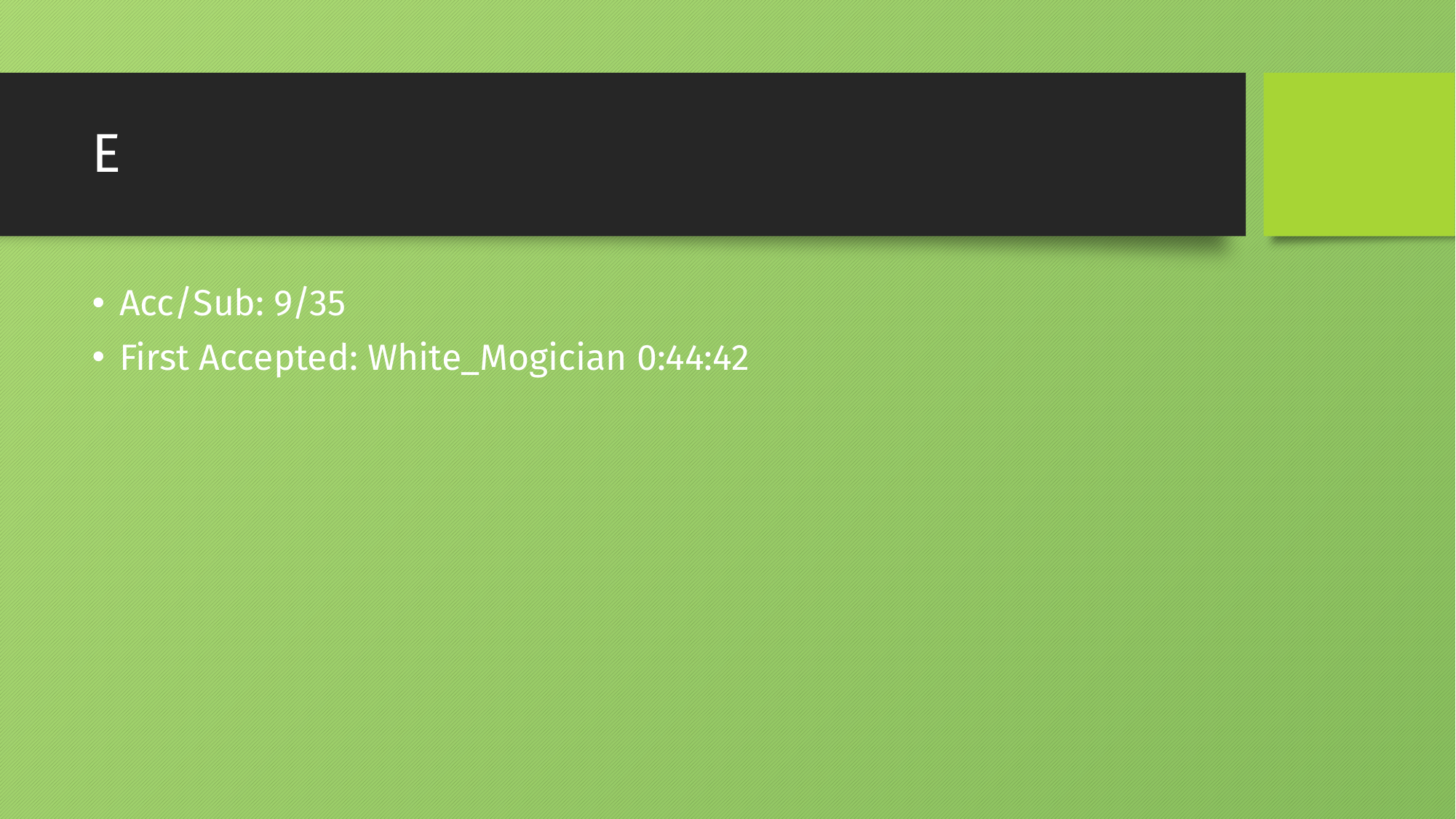

# E
Acc/Sub: 9/35
First Accepted: White_Mogician 0:44:42